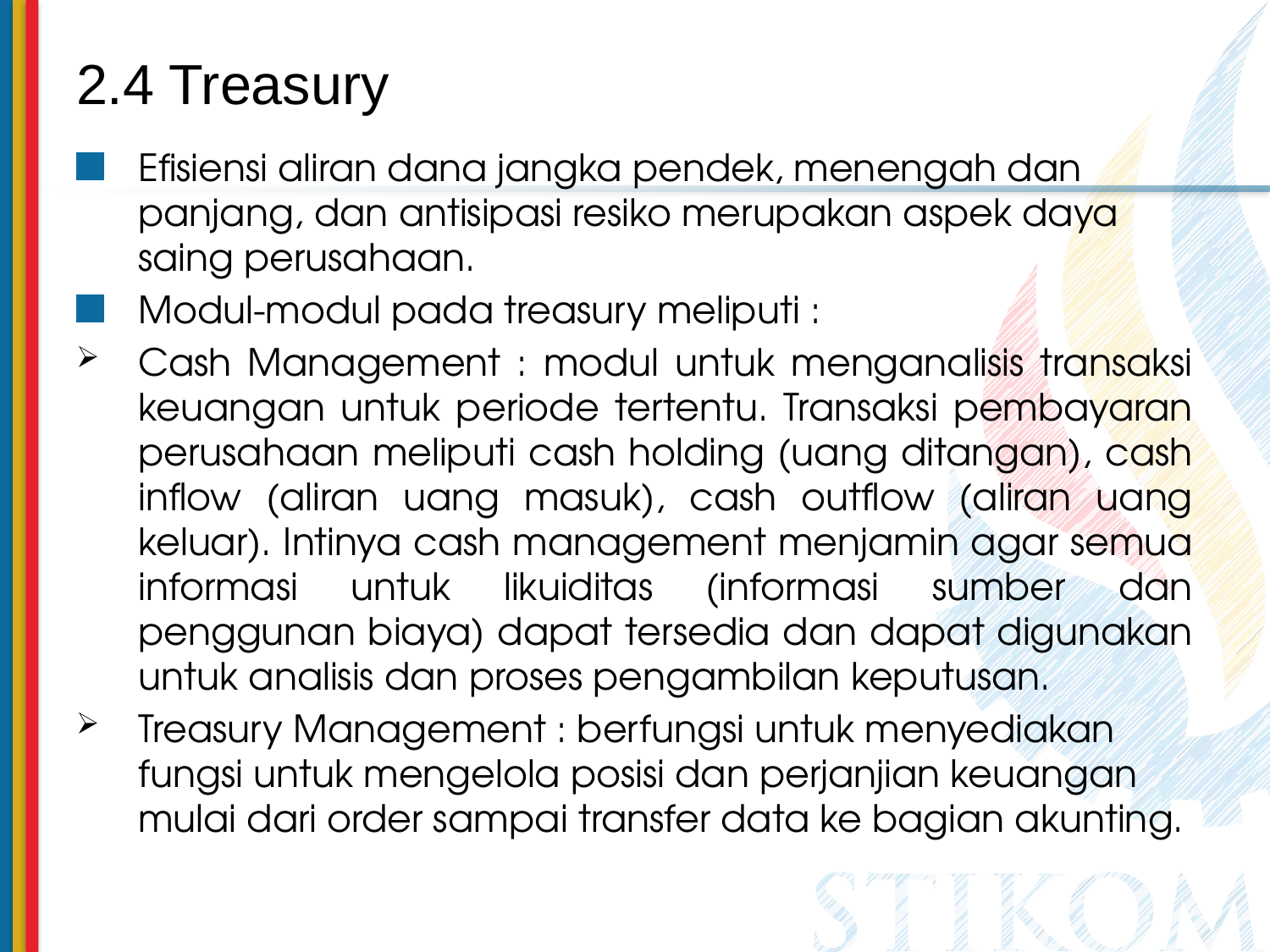

# 2.4 Treasury
Efisiensi aliran dana jangka pendek, menengah dan panjang, dan antisipasi resiko merupakan aspek daya saing perusahaan.
Modul-modul pada treasury meliputi :
Cash Management : modul untuk menganalisis transaksi keuangan untuk periode tertentu. Transaksi pembayaran perusahaan meliputi cash holding (uang ditangan), cash inflow (aliran uang masuk), cash outflow (aliran uang keluar). Intinya cash management menjamin agar semua informasi untuk likuiditas (informasi sumber dan penggunan biaya) dapat tersedia dan dapat digunakan untuk analisis dan proses pengambilan keputusan.
Treasury Management : berfungsi untuk menyediakan fungsi untuk mengelola posisi dan perjanjian keuangan mulai dari order sampai transfer data ke bagian akunting.